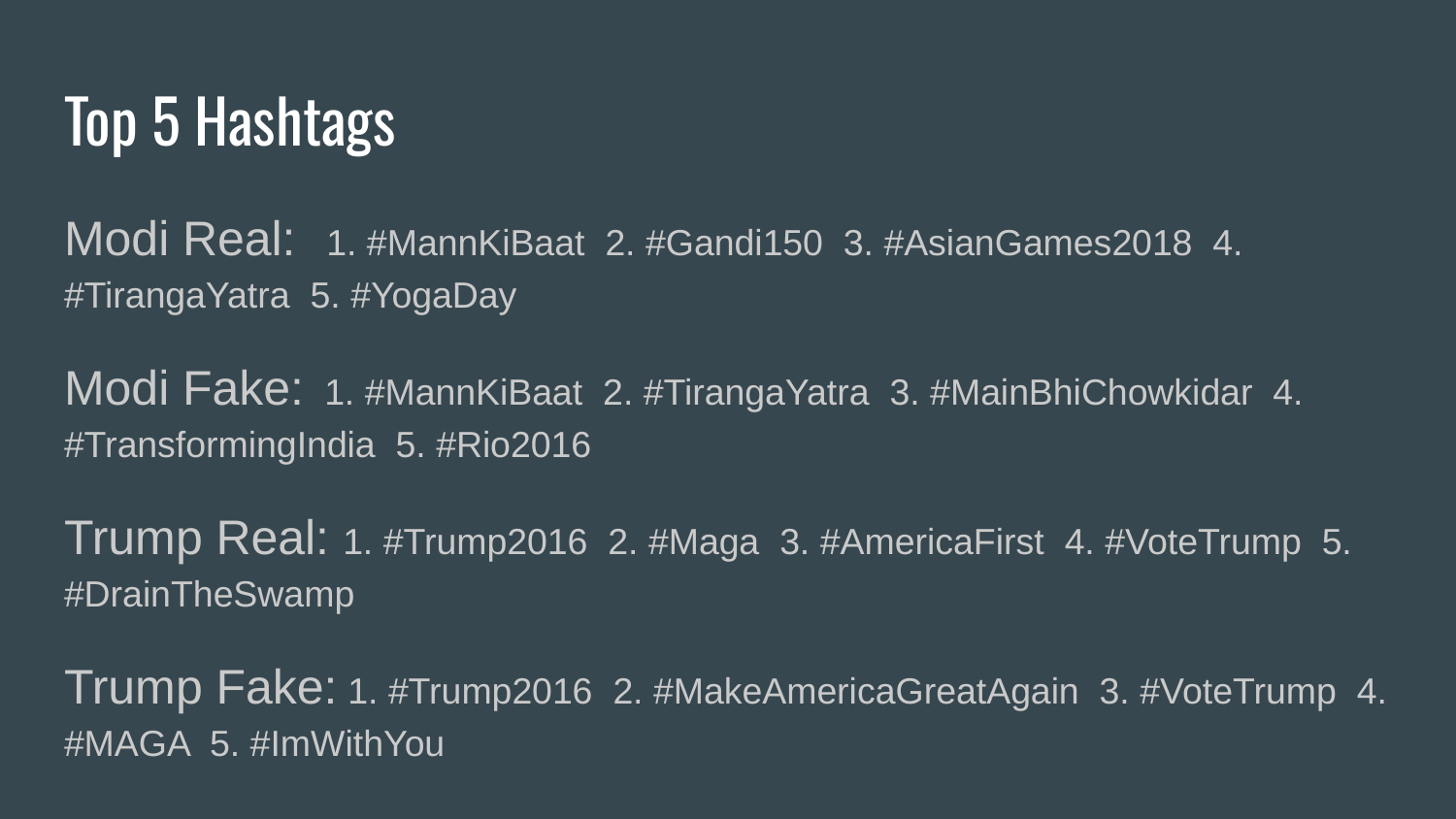

# Top 5 Hashtags
Modi Real:   1. #MannKiBaat  2. #Gandi150  3. #AsianGames2018  4. #TirangaYatra  5. #YogaDay
Modi Fake:  1. #MannKiBaat  2. #TirangaYatra  3. #MainBhiChowkidar  4. #TransformingIndia  5. #Rio2016
Trump Real: 1. #Trump2016  2. #Maga  3. #AmericaFirst  4. #VoteTrump  5. #DrainTheSwamp
Trump Fake: 1. #Trump2016  2. #MakeAmericaGreatAgain  3. #VoteTrump  4. #MAGA  5. #ImWithYou